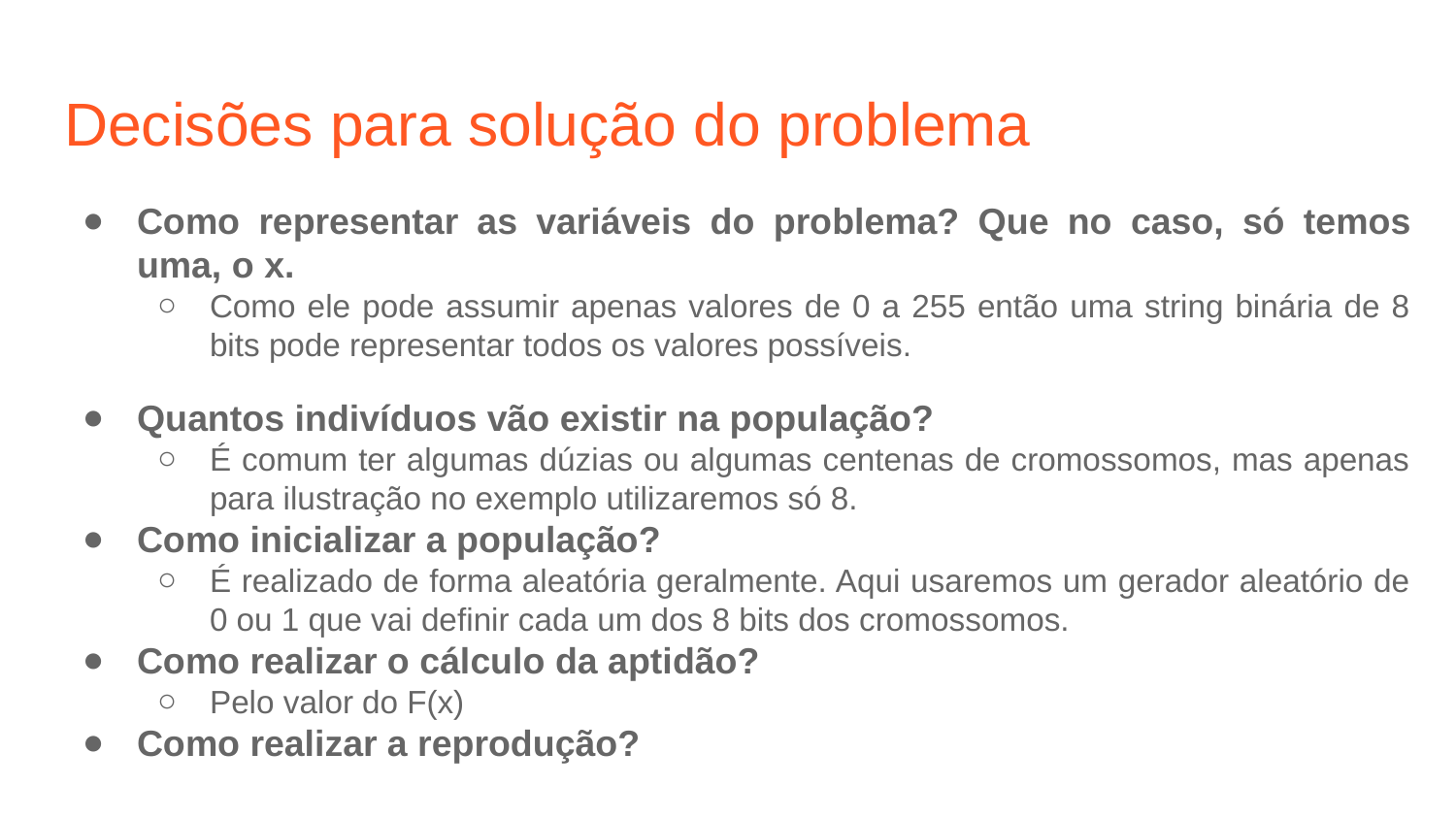

# Decisões para solução do problema
Como representar as variáveis do problema? Que no caso, só temos uma, o x.
Como ele pode assumir apenas valores de 0 a 255 então uma string binária de 8 bits pode representar todos os valores possíveis.
Quantos indivíduos vão existir na população?
É comum ter algumas dúzias ou algumas centenas de cromossomos, mas apenas para ilustração no exemplo utilizaremos só 8.
Como inicializar a população?
É realizado de forma aleatória geralmente. Aqui usaremos um gerador aleatório de 0 ou 1 que vai definir cada um dos 8 bits dos cromossomos.
Como realizar o cálculo da aptidão?
Pelo valor do F(x)
Como realizar a reprodução?